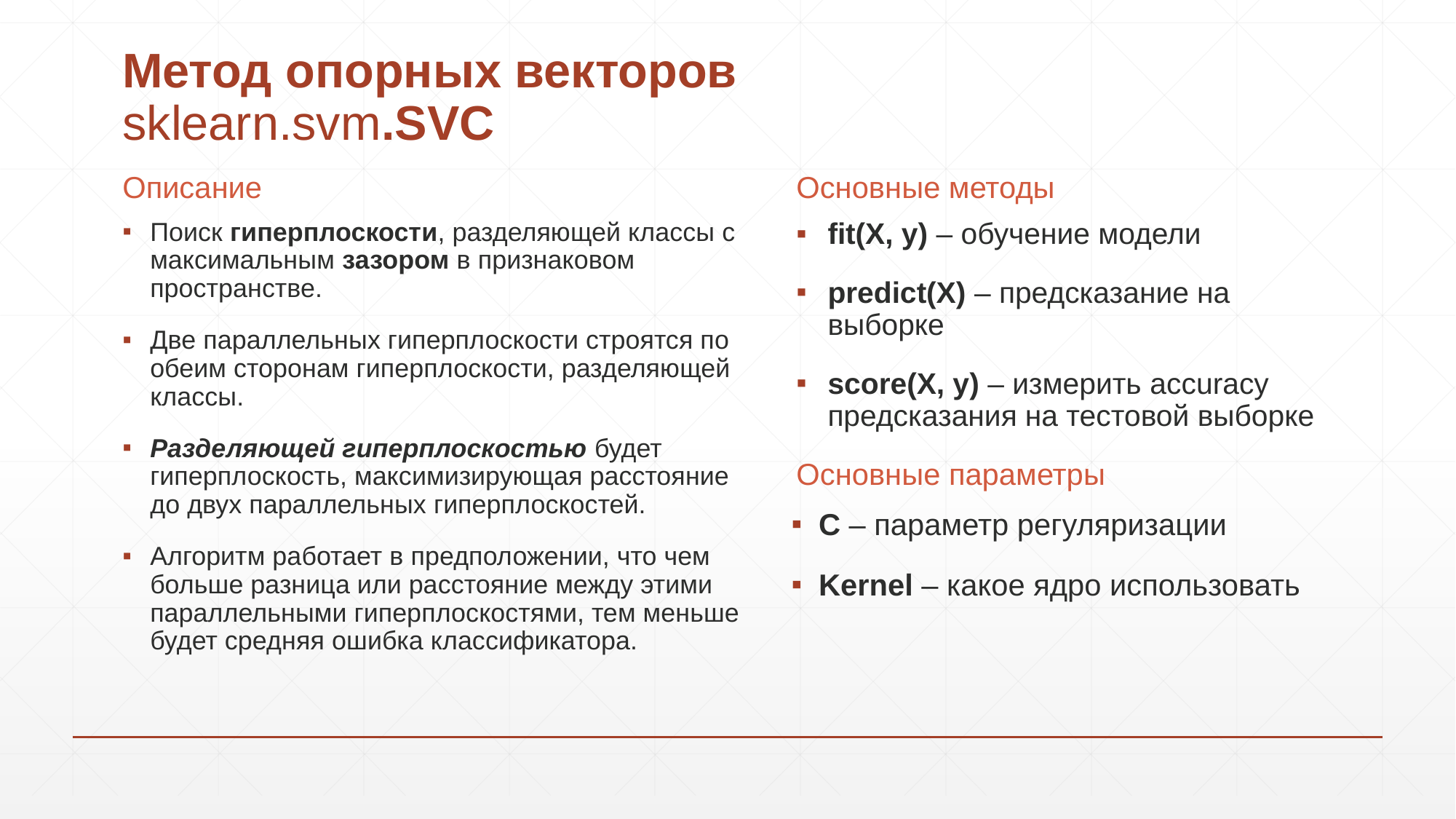

# Метод опорных векторов sklearn.svm.SVC
Описание
Основные методы
Поиск гиперплоскости, разделяющей классы с максимальным зазором в признаковом пространстве.
Две параллельных гиперплоскости строятся по обеим сторонам гиперплоскости, разделяющей классы.
Разделяющей гиперплоскостью будет гиперплоскость, максимизирующая расстояние до двух параллельных гиперплоскостей.
Алгоритм работает в предположении, что чем больше разница или расстояние между этими параллельными гиперплоскостями, тем меньше будет средняя ошибка классификатора.
fit(X, y) – обучение модели
predict(X) – предсказание на выборке
score(X, y) – измерить accuracy предсказания на тестовой выборке

Основные параметры
C – параметр регуляризации
Kernel – какое ядро использовать